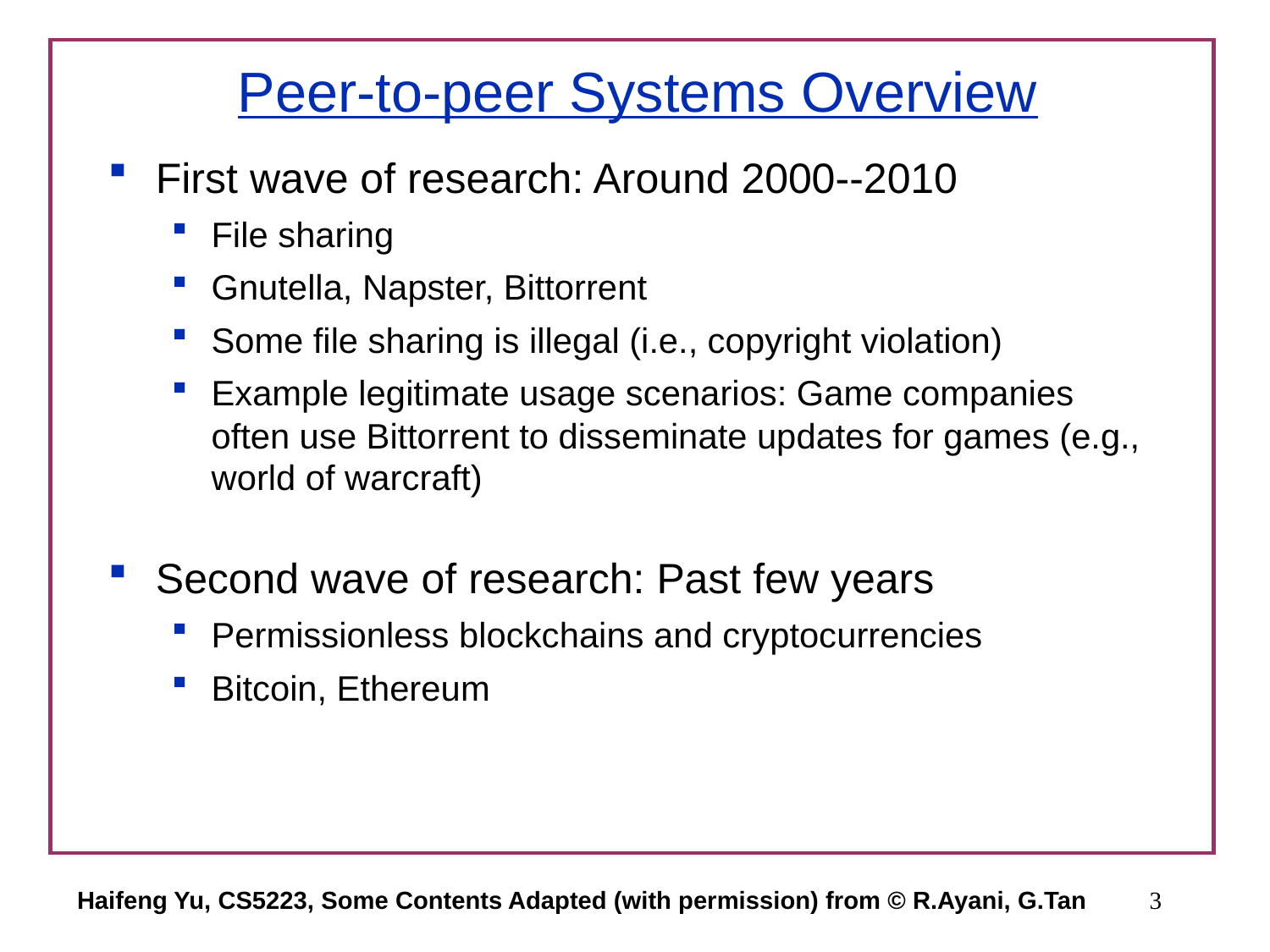

# Peer-to-peer Systems Overview
First wave of research: Around 2000--2010
File sharing
Gnutella, Napster, Bittorrent
Some file sharing is illegal (i.e., copyright violation)
Example legitimate usage scenarios: Game companies often use Bittorrent to disseminate updates for games (e.g., world of warcraft)

Second wave of research: Past few years
Permissionless blockchains and cryptocurrencies
Bitcoin, Ethereum

Haifeng Yu, CS5223, Some Contents Adapted (with permission) from © R.Ayani, G.Tan
3